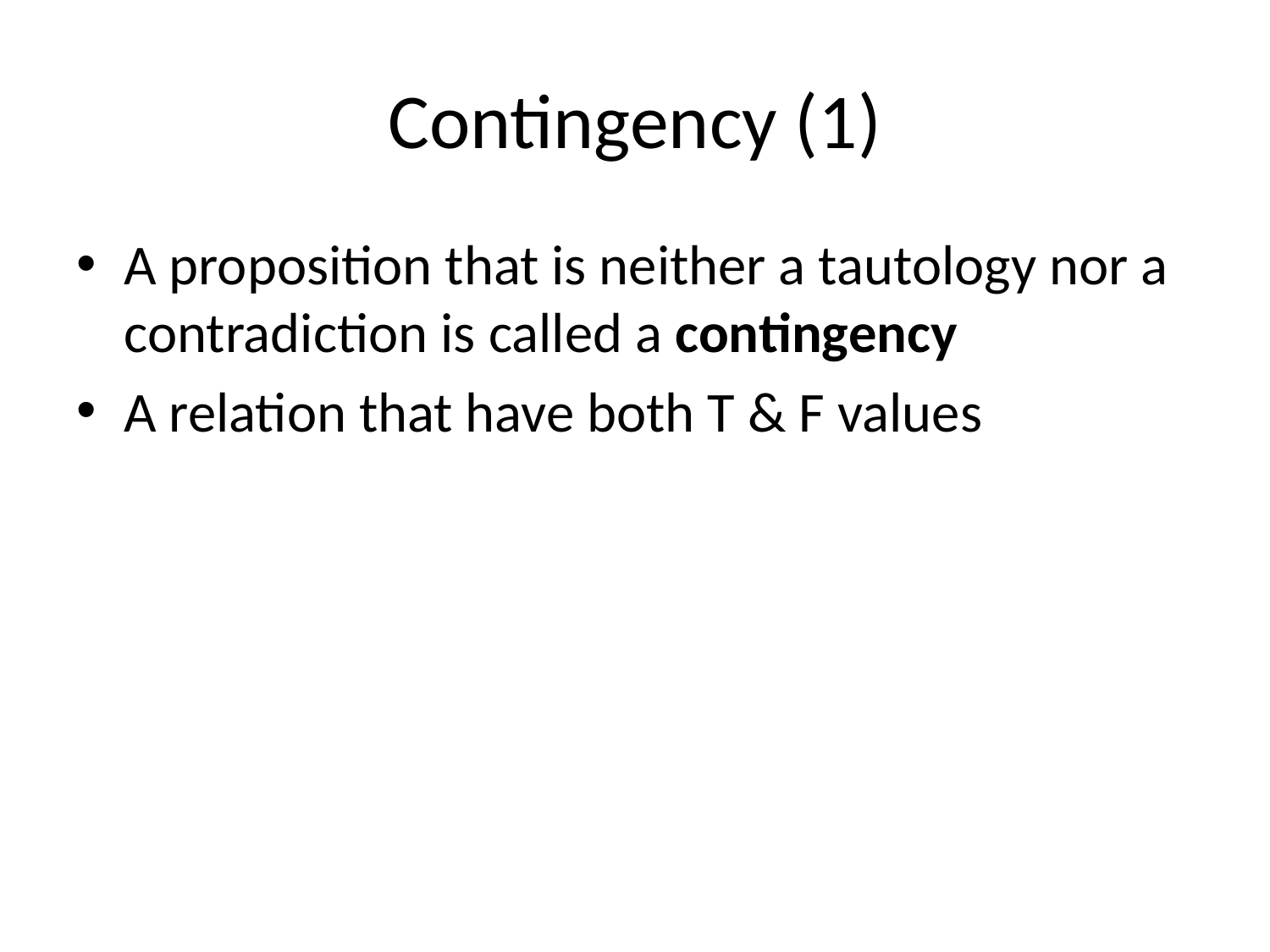

# Contingency (1)
A proposition that is neither a tautology nor a contradiction is called a contingency
A relation that have both T & F values